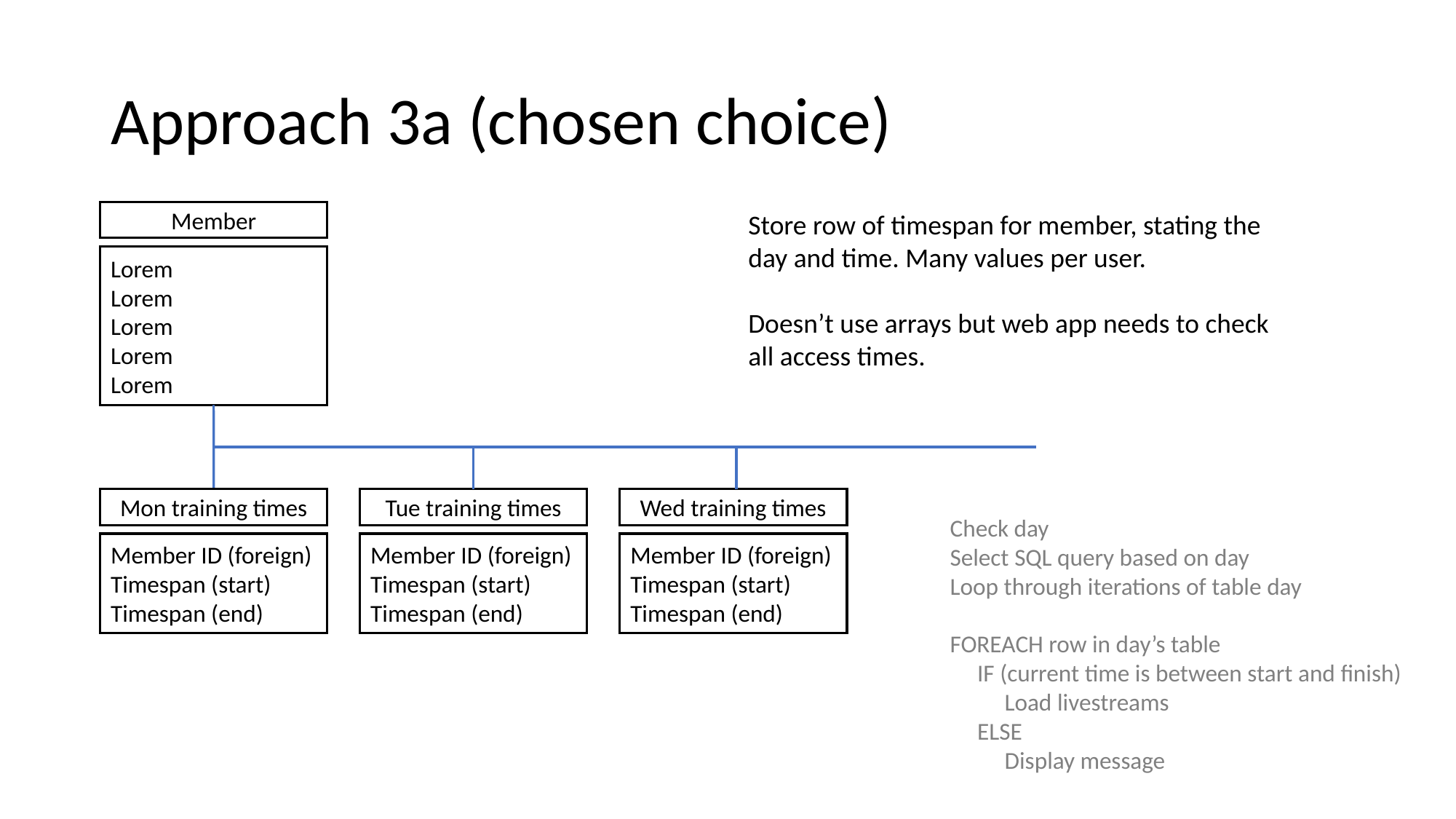

# Approach 3a (chosen choice)
Member
Lorem
Lorem
Lorem
Lorem
Lorem
Store row of timespan for member, stating the day and time. Many values per user.

Doesn’t use arrays but web app needs to check all access times.
Mon training times
Member ID (foreign)
Timespan (start)
Timespan (end)
Tue training times
Member ID (foreign)
Timespan (start)
Timespan (end)
Wed training times
Member ID (foreign)
Timespan (start)
Timespan (end)
Check day
Select SQL query based on day
Loop through iterations of table day

FOREACH row in day’s table
     IF (current time is between start and finish)
          Load livestreams
     ELSE
          Display message